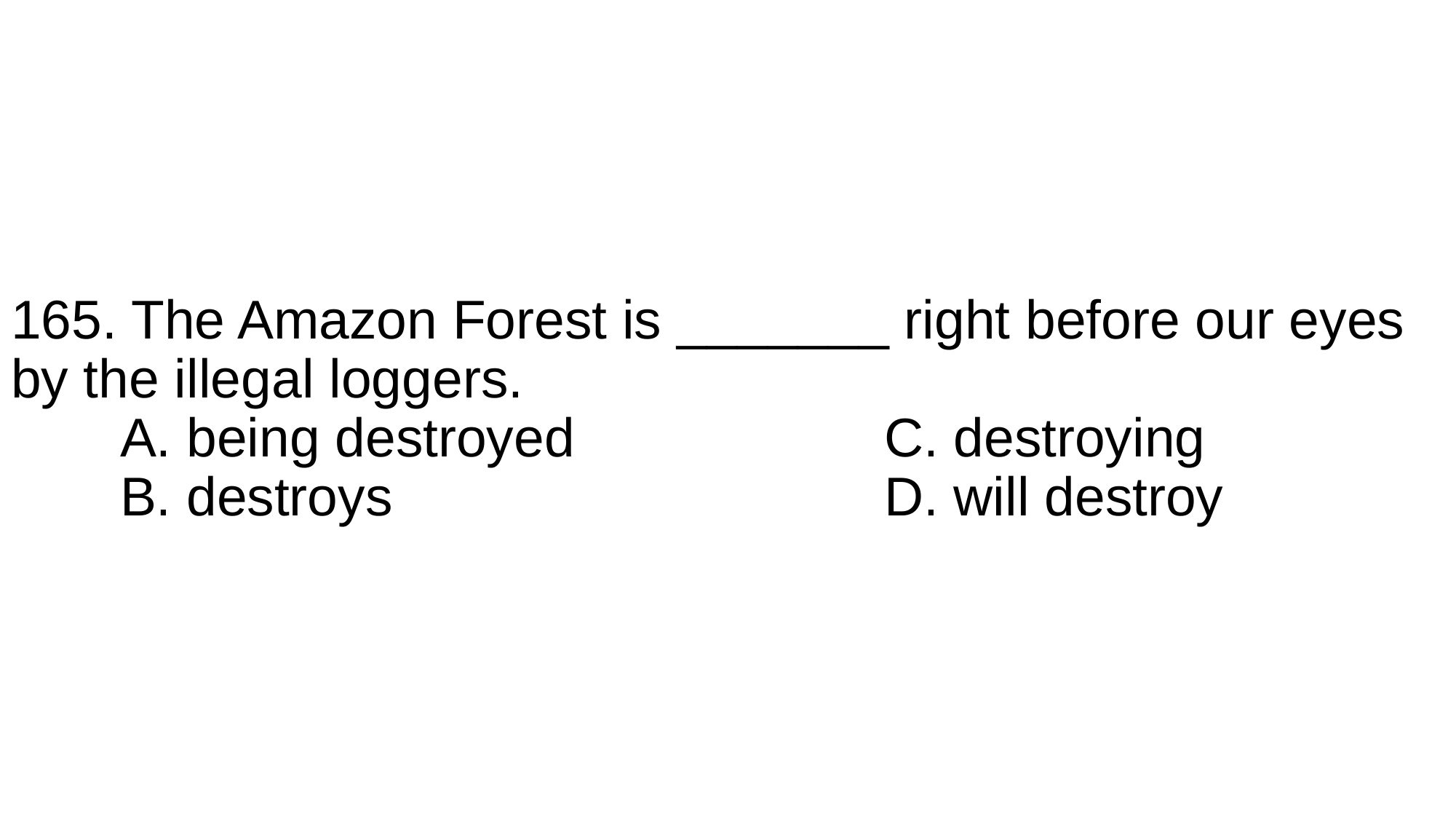

# 165. The Amazon Forest is _______ right before our eyes by the illegal loggers. A. being destroyed			C. destroying B. destroys					D. will destroy